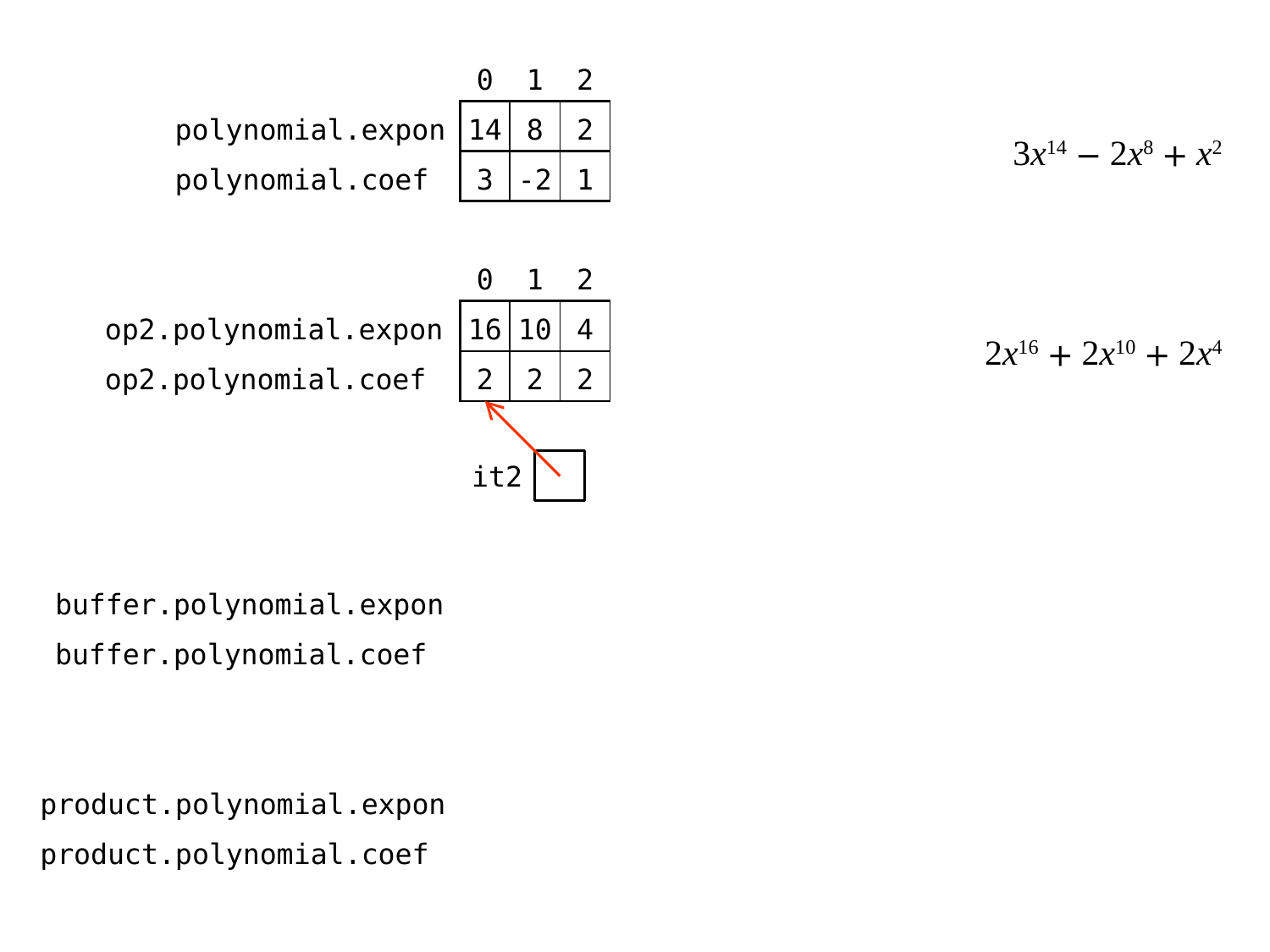

|  | 0 | 1 | 2 |
| --- | --- | --- | --- |
| polynomial.expon | 14 | 8 | 2 |
| polynomial.coef | 3 | -2 | 1 |
3x14 − 2x8 + x2
|  | 0 | 1 | 2 |
| --- | --- | --- | --- |
| op2.polynomial.expon | 16 | 10 | 4 |
| op2.polynomial.coef | 2 | 2 | 2 |
2x16 + 2x10 + 2x4
it2

|  |
| --- |
| buffer.polynomial.expon |
| buffer.polynomial.coef |
|  |
| --- |
| product.polynomial.expon |
| product.polynomial.coef |